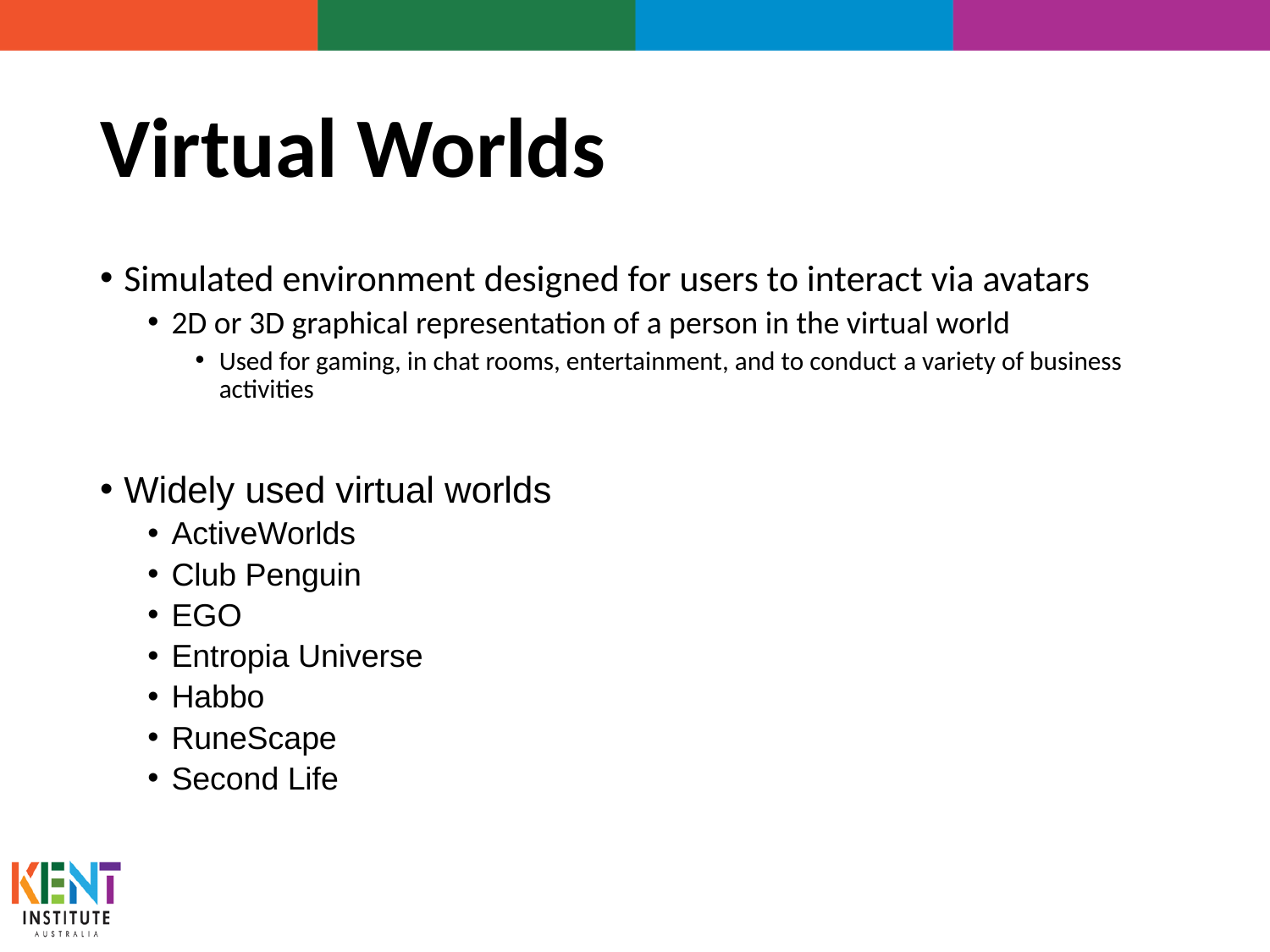

# Virtual Worlds
Simulated environment designed for users to interact via avatars
2D or 3D graphical representation of a person in the virtual world
Used for gaming, in chat rooms, entertainment, and to conduct a variety of business activities

Widely used virtual worlds
ActiveWorlds
Club Penguin
EGO
Entropia Universe
Habbo
RuneScape
Second Life